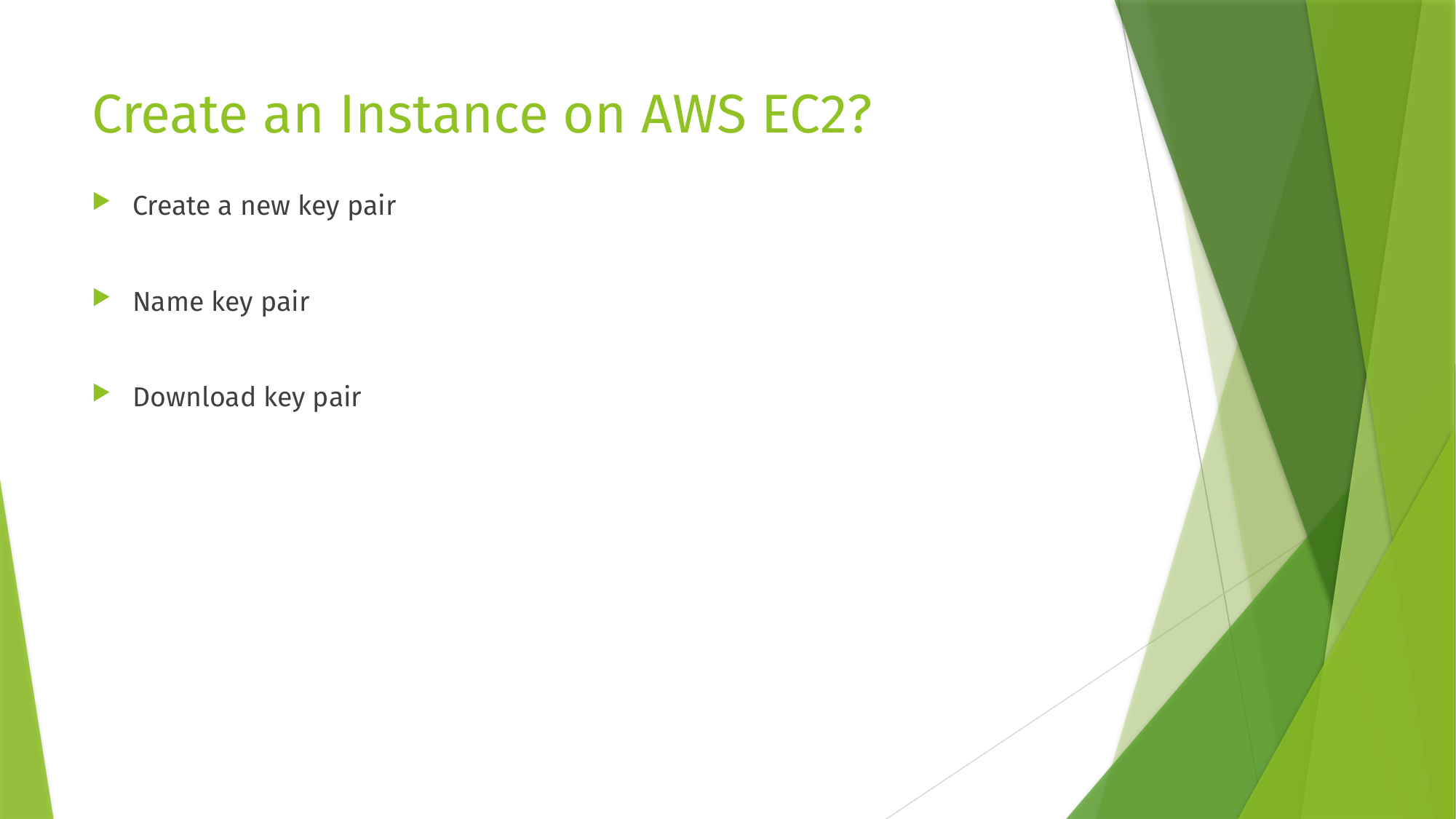

# Create an Instance on AWS EC2?
Create a new key pair

Name key pair

Download key pair